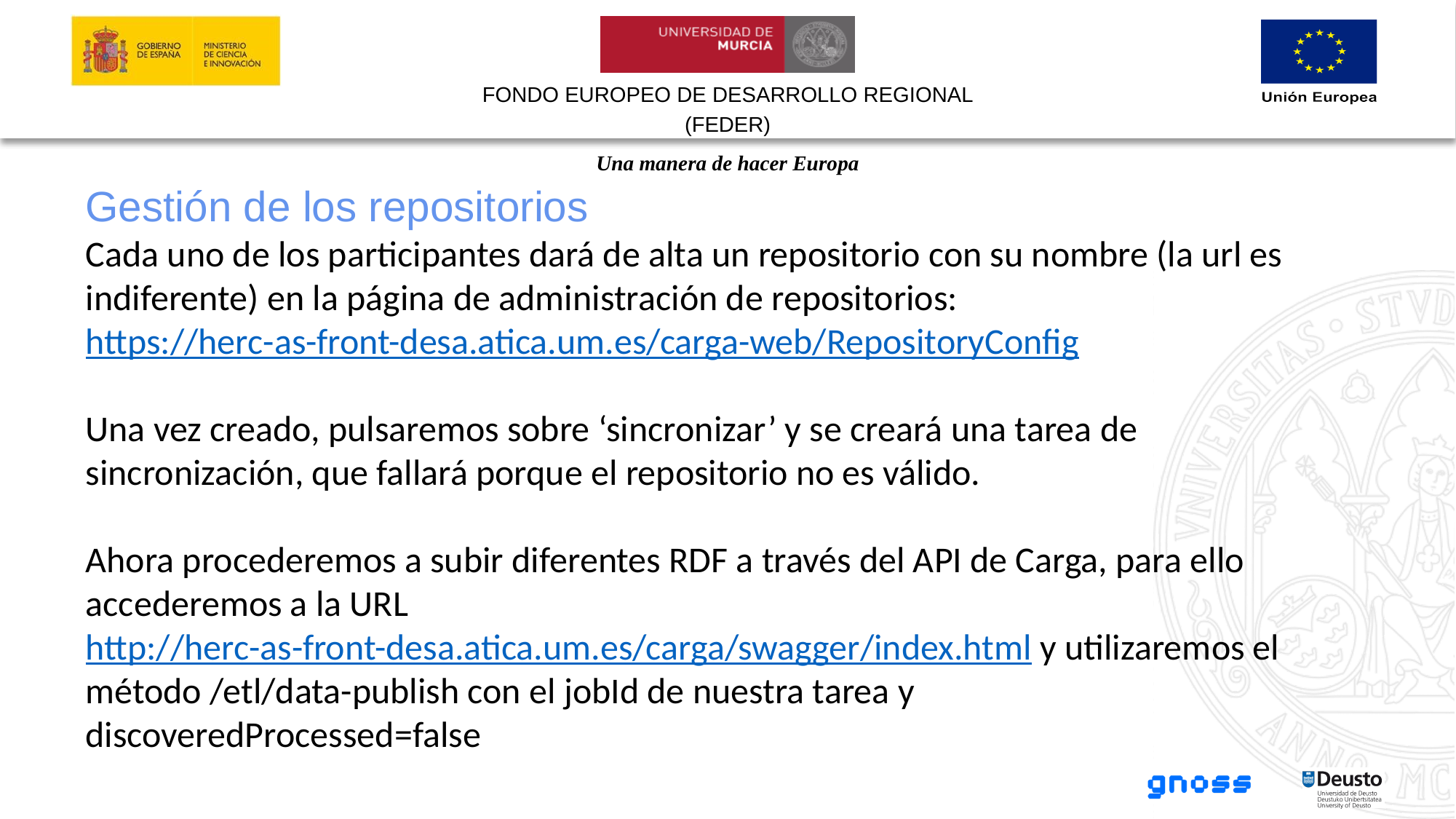

Gestión de los repositorios
Cada uno de los participantes dará de alta un repositorio con su nombre (la url es indiferente) en la página de administración de repositorios: https://herc-as-front-desa.atica.um.es/carga-web/RepositoryConfig

Una vez creado, pulsaremos sobre ‘sincronizar’ y se creará una tarea de sincronización, que fallará porque el repositorio no es válido.

Ahora procederemos a subir diferentes RDF a través del API de Carga, para ello accederemos a la URL http://herc-as-front-desa.atica.um.es/carga/swagger/index.html y utilizaremos el método /etl/data-publish con el jobId de nuestra tarea y discoveredProcessed=false